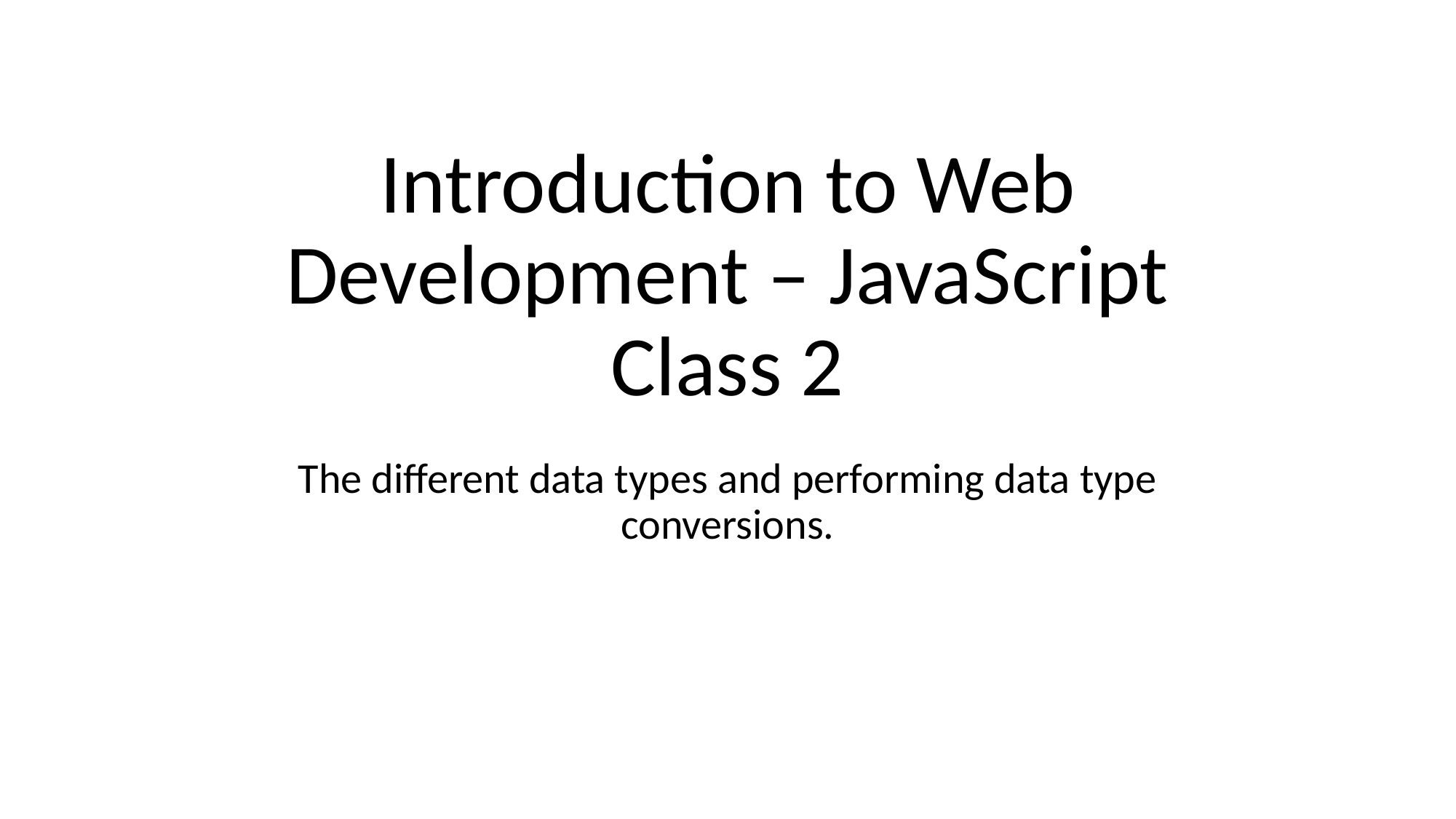

# Introduction to Web Development – JavaScript Class 2
The different data types and performing data type conversions.